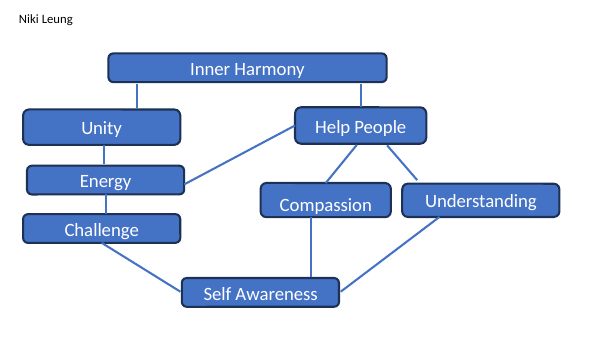

# Niki Leung
Inner Harmony
Help People
Unity
Energy
Compassion
Understanding
Challenge
Self Awareness